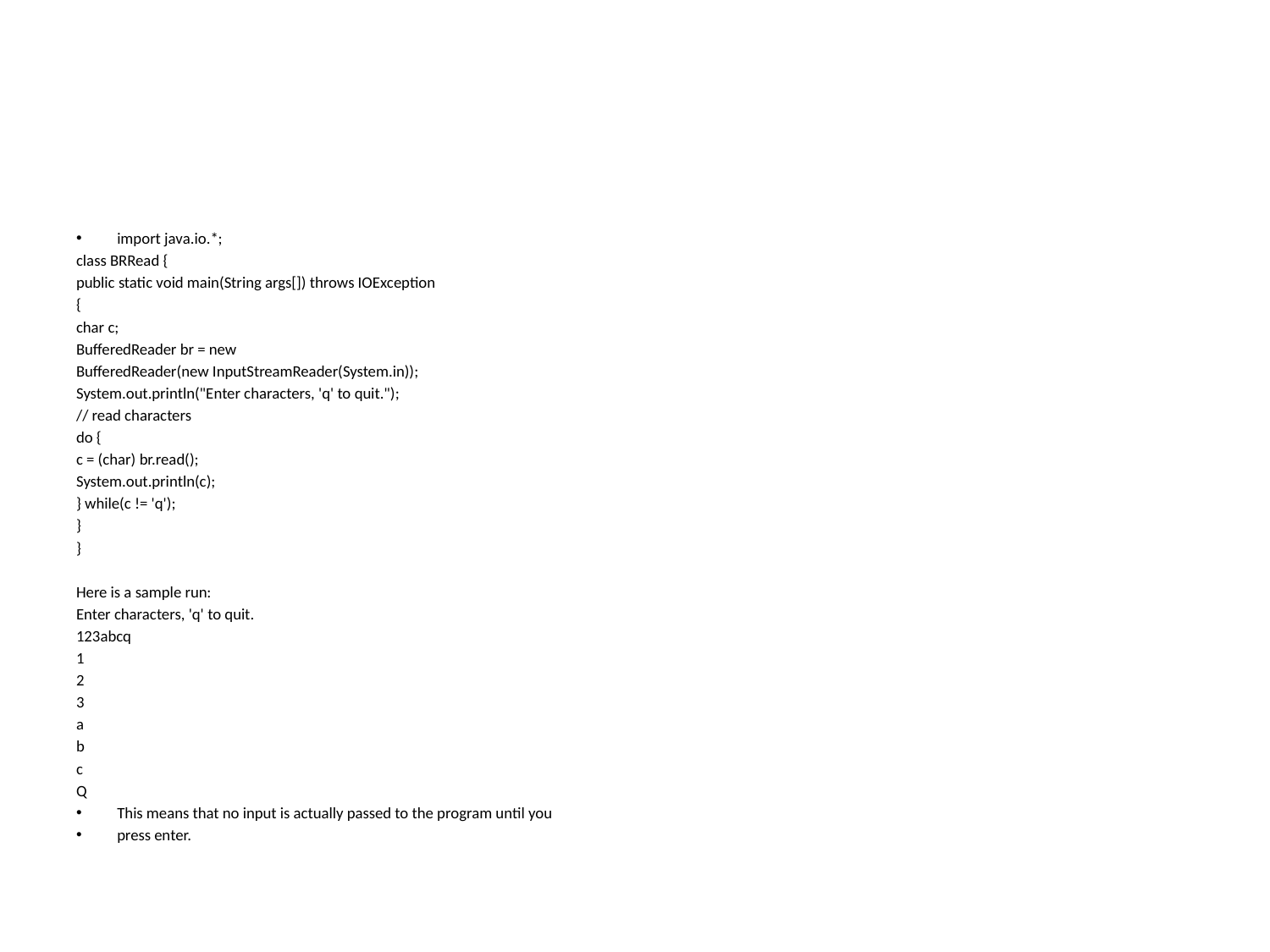

#
import java.io.*;
class BRRead {
public static void main(String args[]) throws IOException
{
char c;
BufferedReader br = new
BufferedReader(new InputStreamReader(System.in));
System.out.println("Enter characters, 'q' to quit.");
// read characters
do {
c = (char) br.read();
System.out.println(c);
} while(c != 'q');
}
}

Here is a sample run:
Enter characters, 'q' to quit.
123abcq
1
2
3
a
b
c
Q
This means that no input is actually passed to the program until you
press enter.